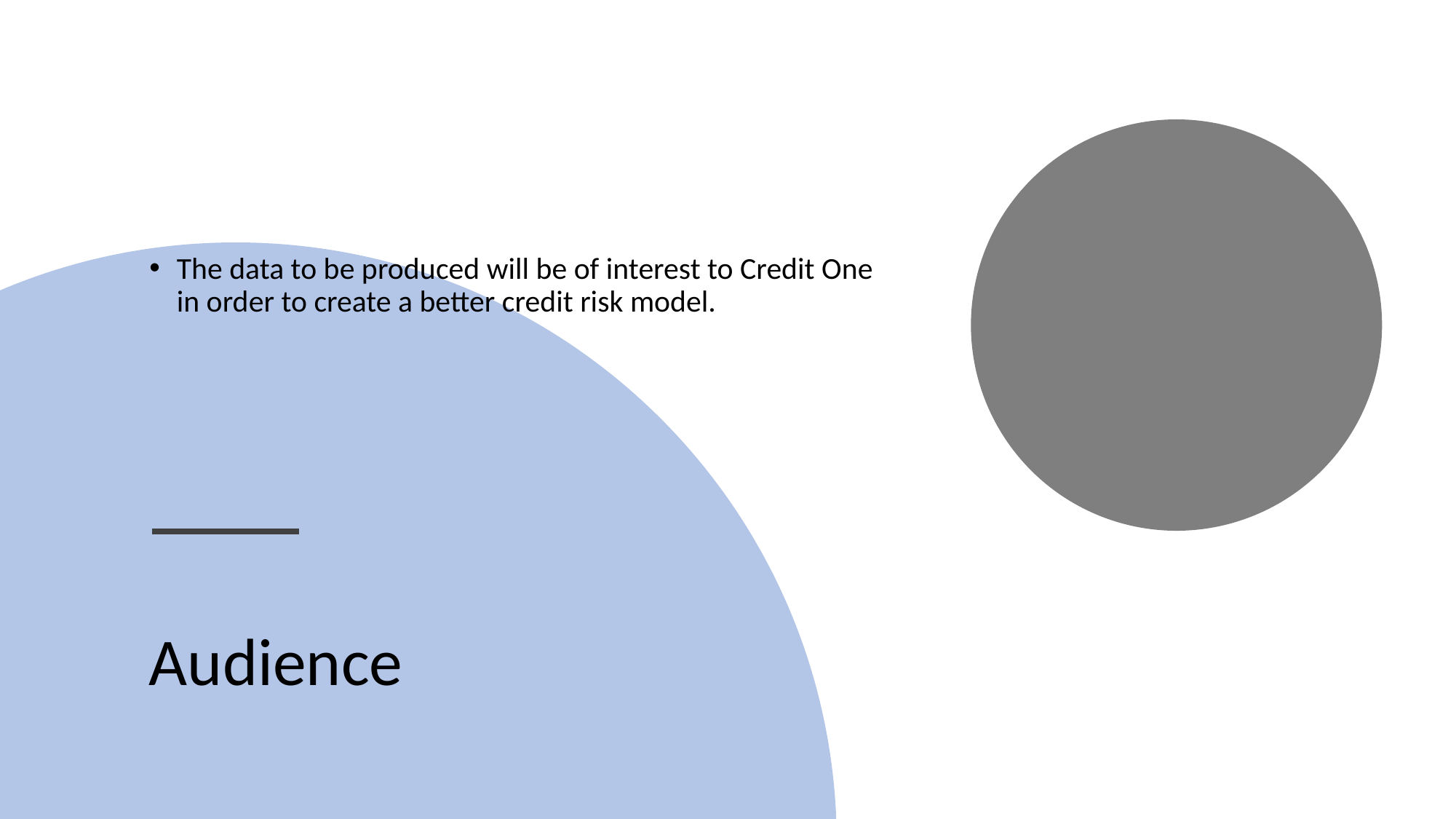

The data to be produced will be of interest to Credit One in order to create a better credit risk model.

# Audience